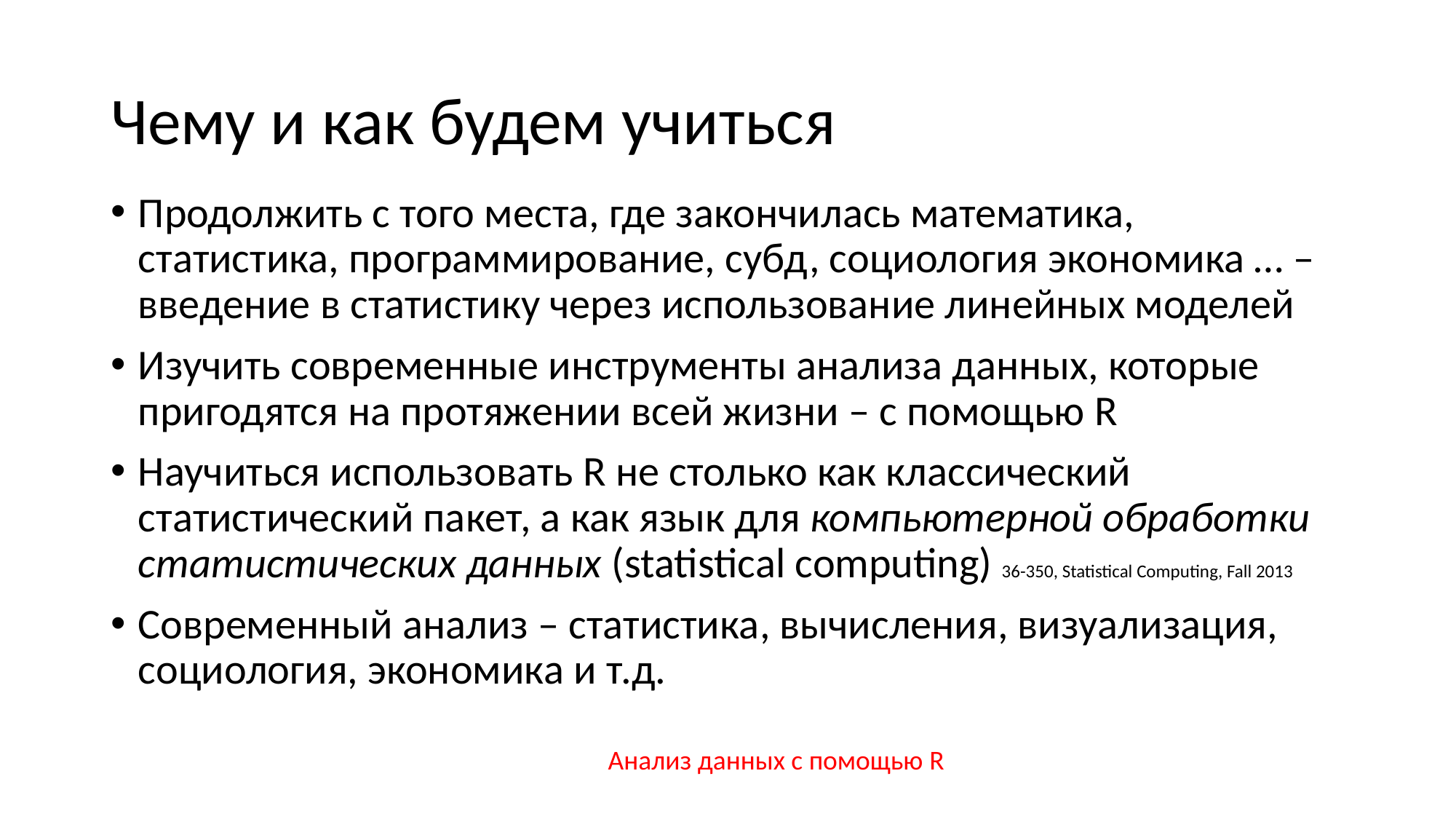

# Чему и как будем учиться
Продолжить с того места, где закончилась математика, статистика, программирование, субд, социология экономика … – введение в статистику через использование линейных моделей
Изучить современные инструменты анализа данных, которые пригодятся на протяжении всей жизни – с помощью R
Научиться использовать R не столько как классический статистический пакет, а как язык для компьютерной обработки статистических данных (statistical computing) 36-350, Statistical Computing, Fall 2013
Современный анализ – статистика, вычисления, визуализация, социология, экономика и т.д.

Анализ данных с помощью R